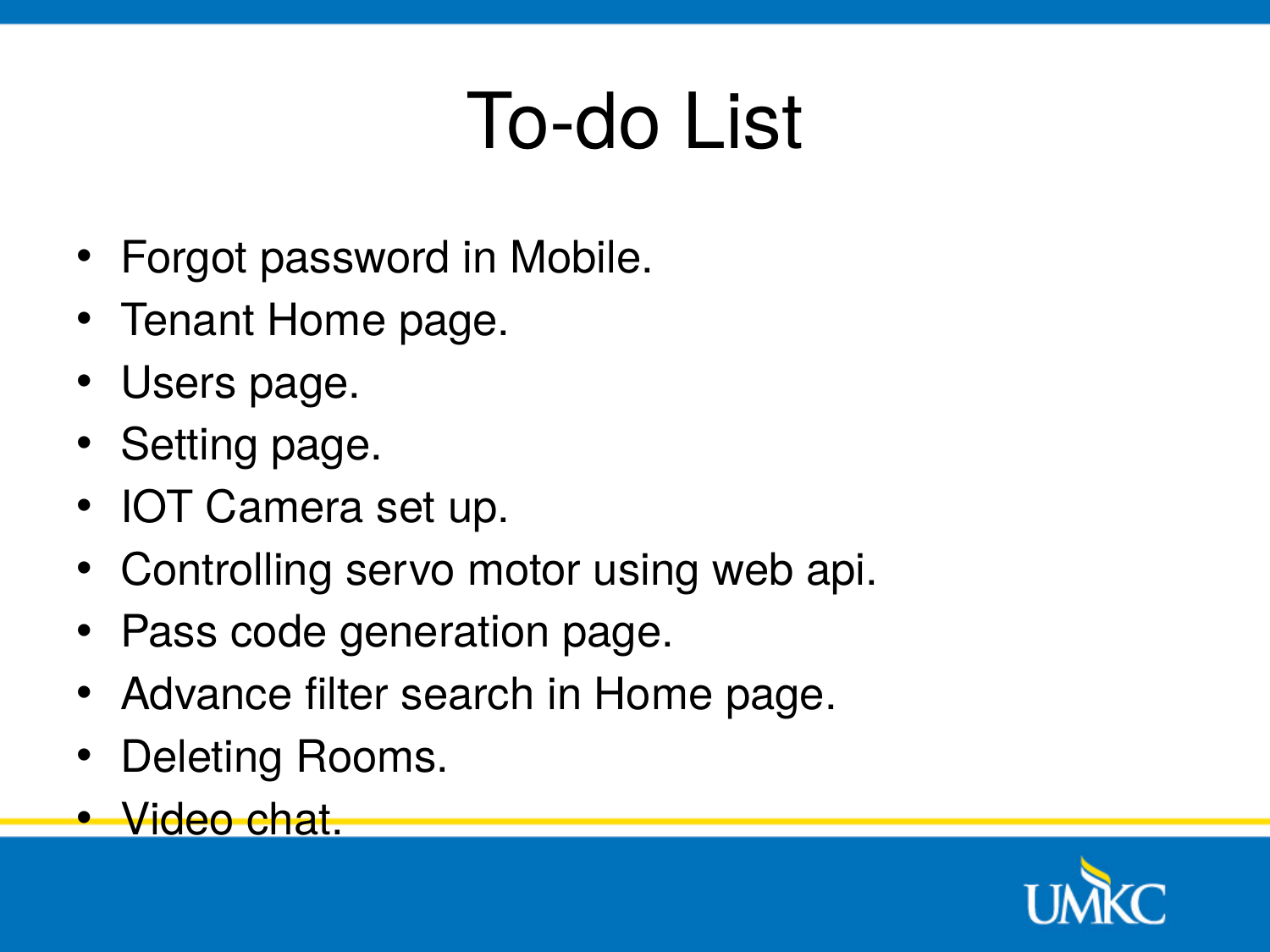

# To-do List
Forgot password in Mobile.
Tenant Home page.
Users page.
Setting page.
IOT Camera set up.
Controlling servo motor using web api.
Pass code generation page.
Advance filter search in Home page.
Deleting Rooms.
Video chat.